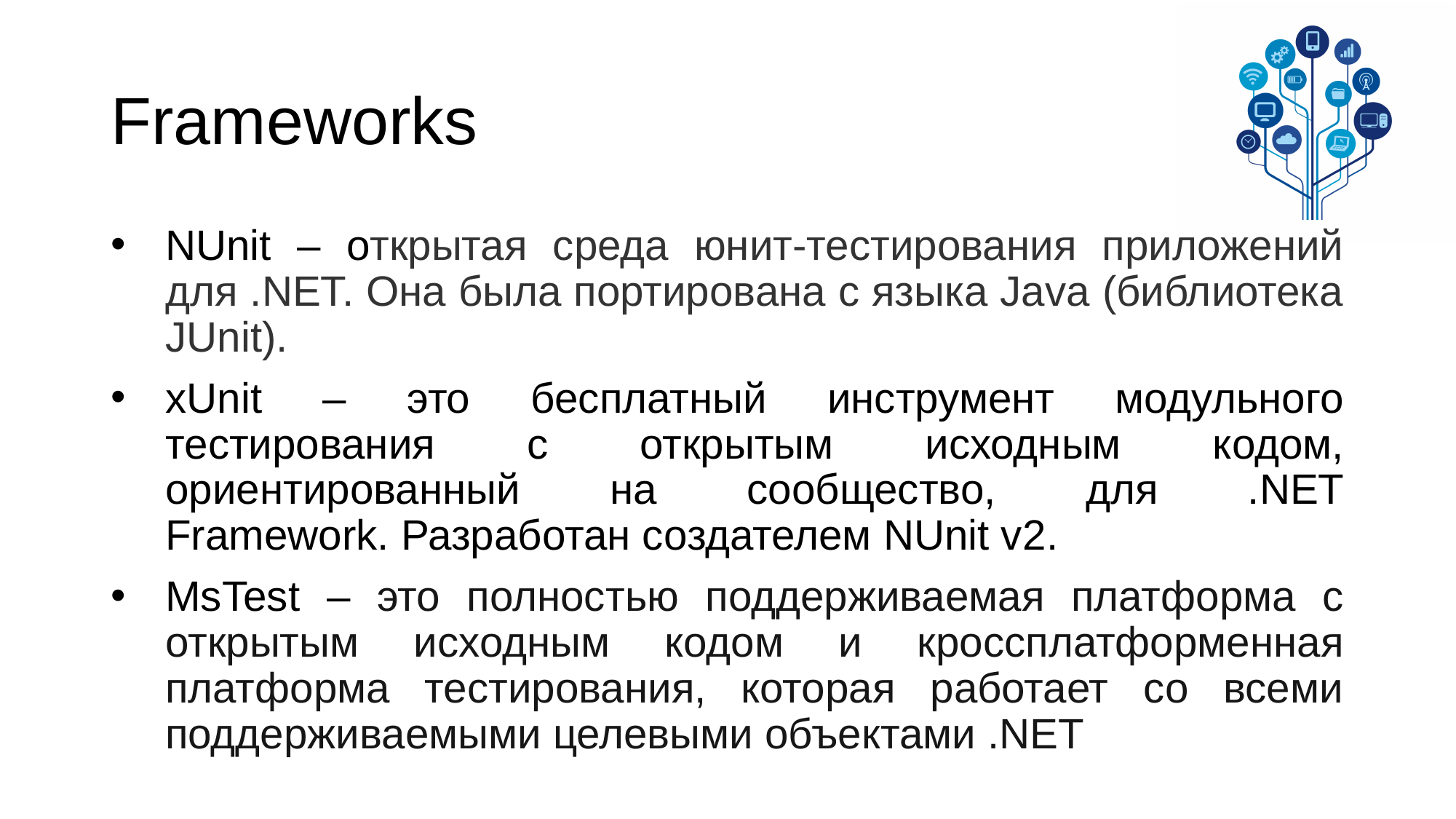

# Frameworks
NUnit – открытая среда юнит-тестирования приложений для .NET. Она была портирована с языка Java (библиотека JUnit).
xUnit – это бесплатный инструмент модульного тестирования с открытым исходным кодом, ориентированный на сообщество, для .NET Framework. Разработан создателем NUnit v2.
MsTest – это полностью поддерживаемая платформа с открытым исходным кодом и кроссплатформенная платформа тестирования, которая работает со всеми поддерживаемыми целевыми объектами .NET